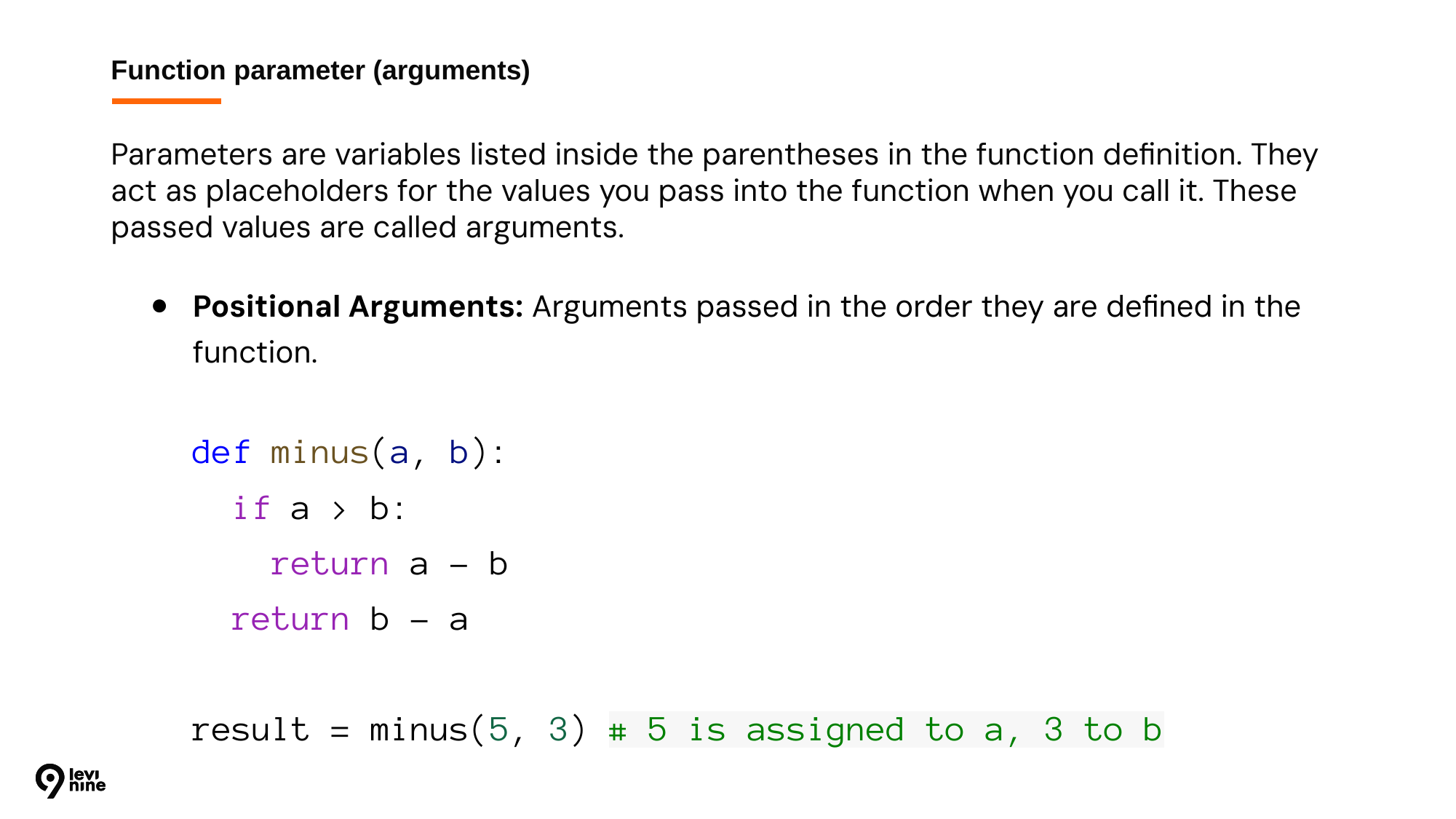

# Function parameter (arguments)

Parameters are variables listed inside the parentheses in the function definition. They act as placeholders for the values you pass into the function when you call it. These passed values are called arguments.
Positional Arguments: Arguments passed in the order they are defined in the function.

def minus(a, b):
  if a > b:
    return a - b
  return b - a

result = minus(5, 3) # 5 is assigned to a, 3 to b